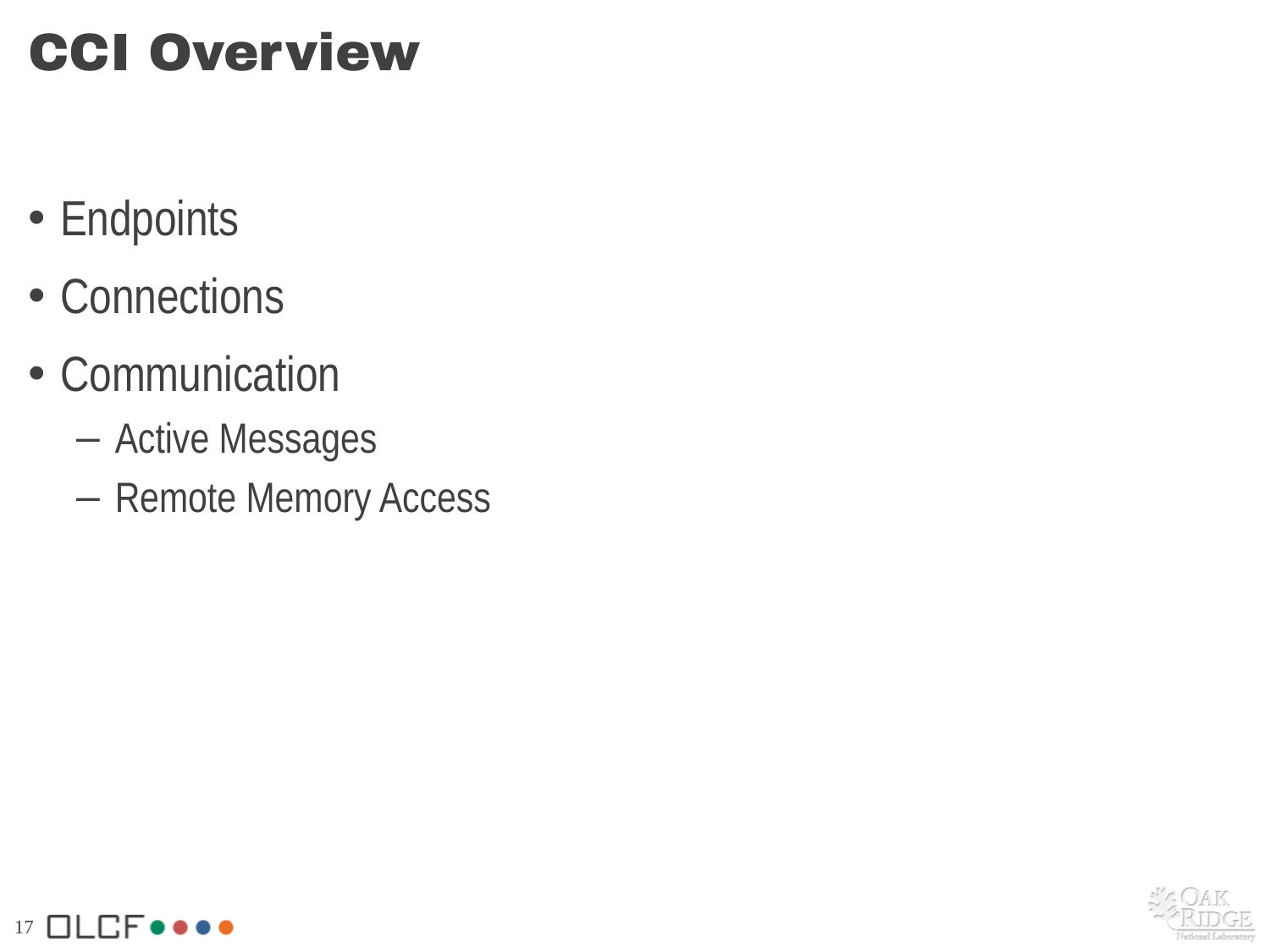

# CCI Overview
Endpoints
Connections
Communication
Active Messages
Remote Memory Access